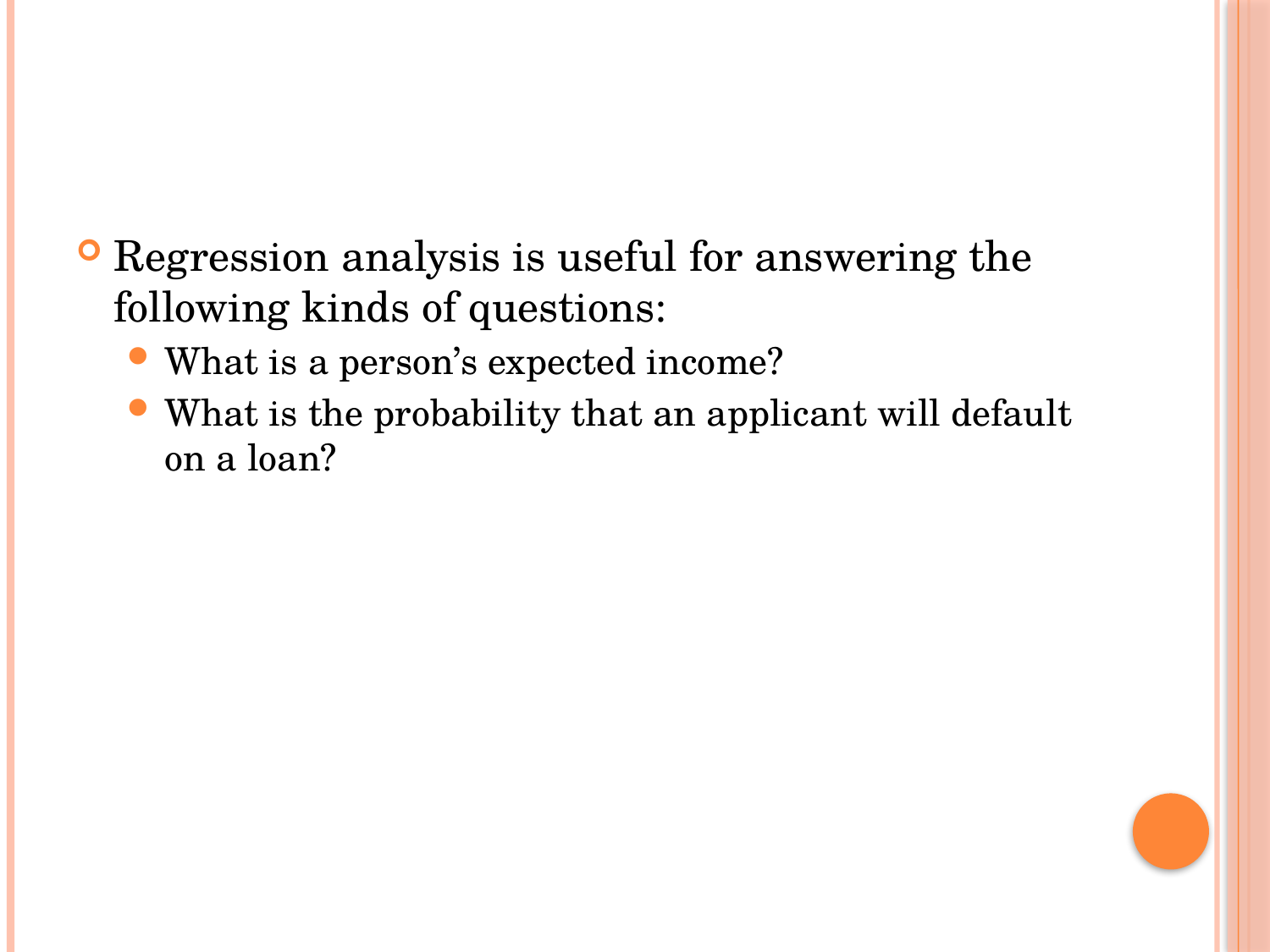

#
Regression analysis is useful for answering the following kinds of questions:
What is a person’s expected income?
What is the probability that an applicant will default on a loan?